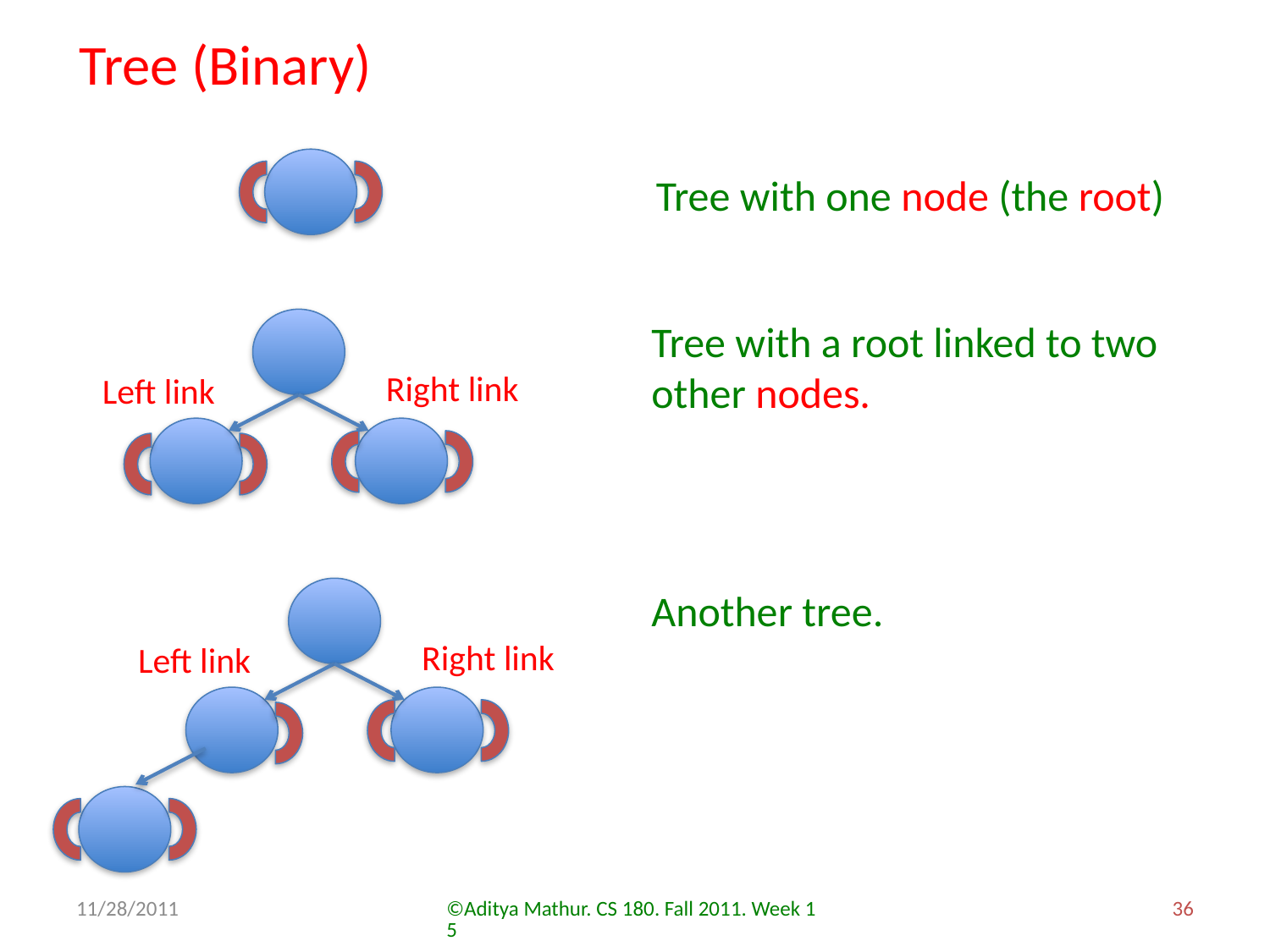

Tree (Binary)

Tree with one node (the root)

Right link
Left link
Tree with a root linked to two other nodes.

Right link
Left link

Another tree.
11/28/2011
©Aditya Mathur. CS 180. Fall 2011. Week 15
36